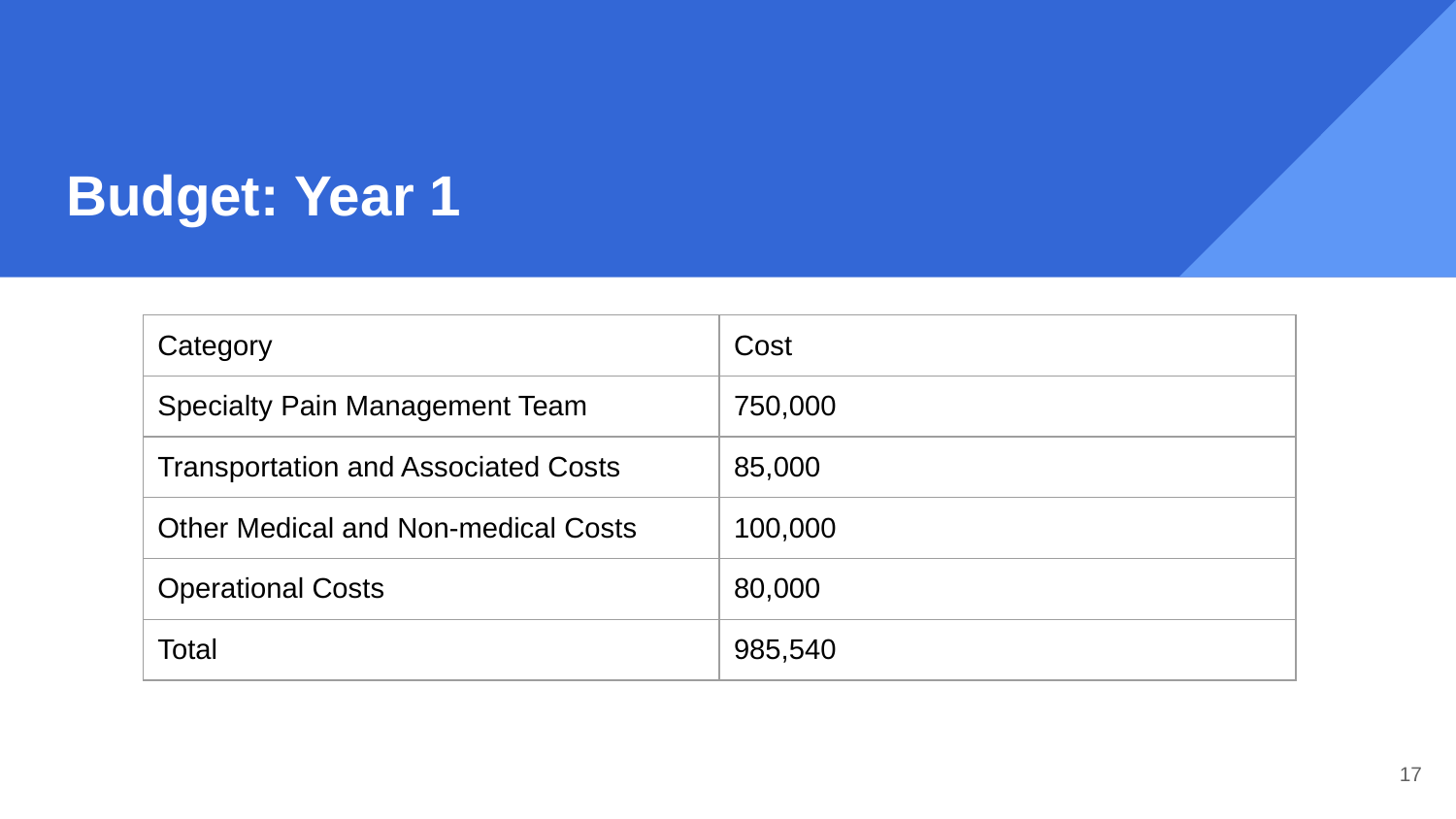

# Budget: Year 1
| Category | Cost |
| --- | --- |
| Specialty Pain Management Team | 750,000 |
| Transportation and Associated Costs | 85,000 |
| Other Medical and Non-medical Costs | 100,000 |
| Operational Costs | 80,000 |
| Total | 985,540 |
17